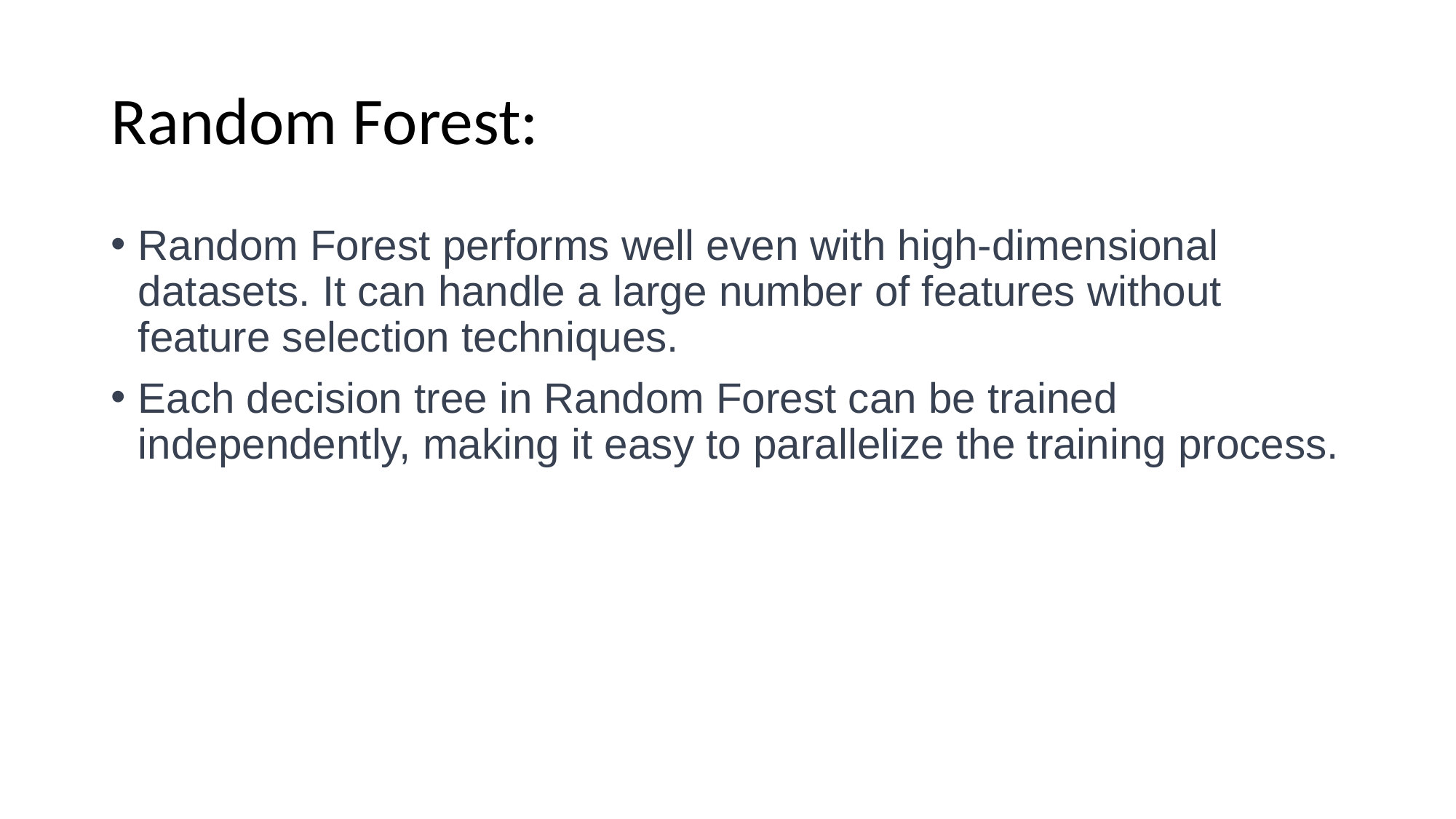

# Random Forest:
Random Forest performs well even with high-dimensional datasets. It can handle a large number of features without feature selection techniques.
Each decision tree in Random Forest can be trained independently, making it easy to parallelize the training process.